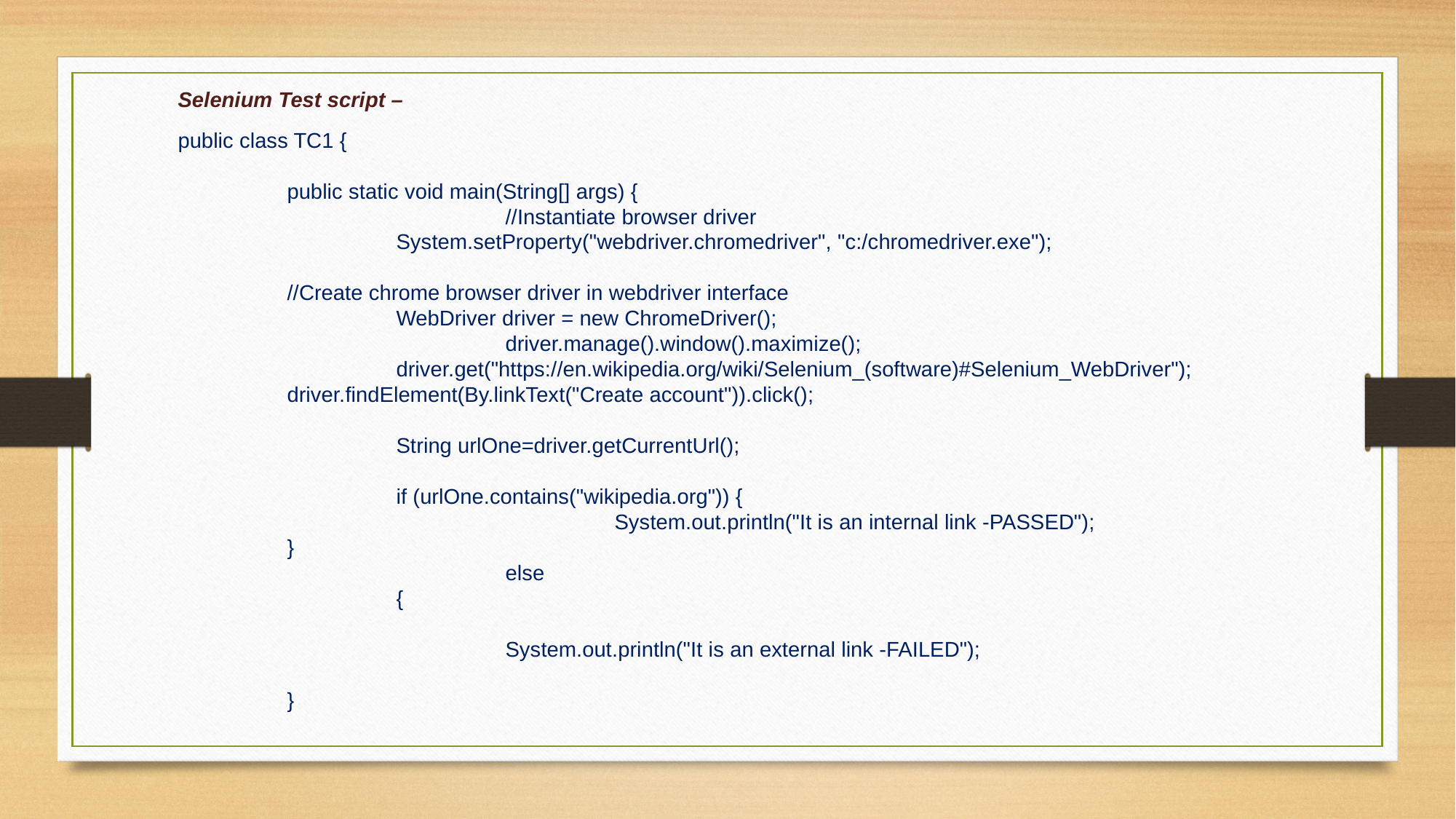

Selenium Test script –
public class TC1 {

	public static void main(String[] args) {
			//Instantiate browser driver
		System.setProperty("webdriver.chromedriver", "c:/chromedriver.exe");

	//Create chrome browser driver in webdriver interface
		WebDriver driver = new ChromeDriver();
			driver.manage().window().maximize();
		driver.get("https://en.wikipedia.org/wiki/Selenium_(software)#Selenium_WebDriver");
	driver.findElement(By.linkText("Create account")).click();

		String urlOne=driver.getCurrentUrl();

		if (urlOne.contains("wikipedia.org")) {
				System.out.println("It is an internal link -PASSED");
	}
			else
		{

			System.out.println("It is an external link -FAILED");

	}